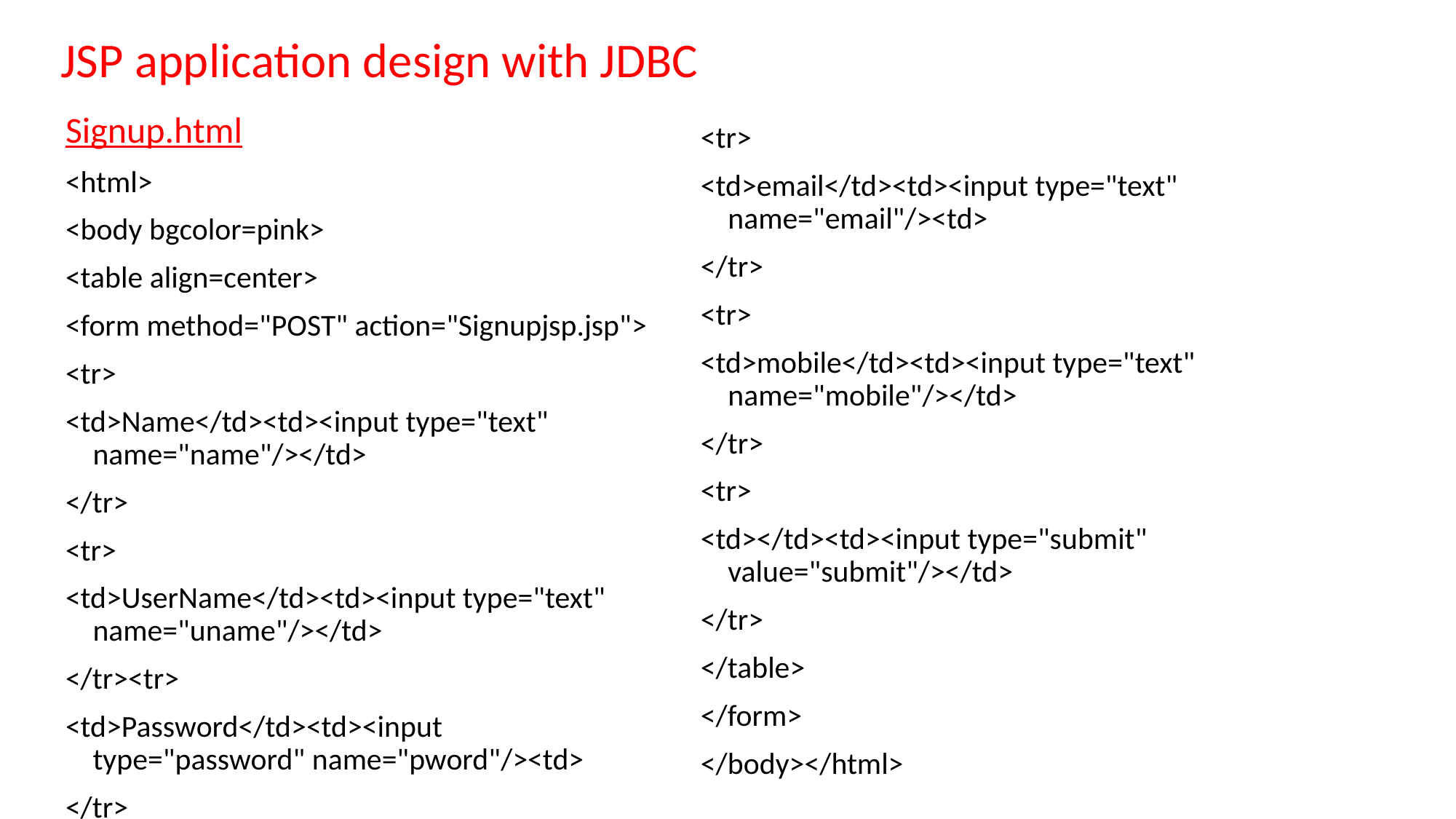

# JSP application design with JDBC
Signup.html
<html>
<body bgcolor=pink>
<table align=center>
<form method="POST" action="Signupjsp.jsp">
<tr>
<td>Name</td><td><input type="text" name="name"/></td>
</tr>
<tr>
<td>UserName</td><td><input type="text" name="uname"/></td>
</tr><tr>
<td>Password</td><td><input type="password" name="pword"/><td>
</tr>

<tr>
<td>email</td><td><input type="text" name="email"/><td>
</tr>
<tr>
<td>mobile</td><td><input type="text" name="mobile"/></td>
</tr>
<tr>
<td></td><td><input type="submit" value="submit"/></td>
</tr>
</table>
</form>
</body></html>